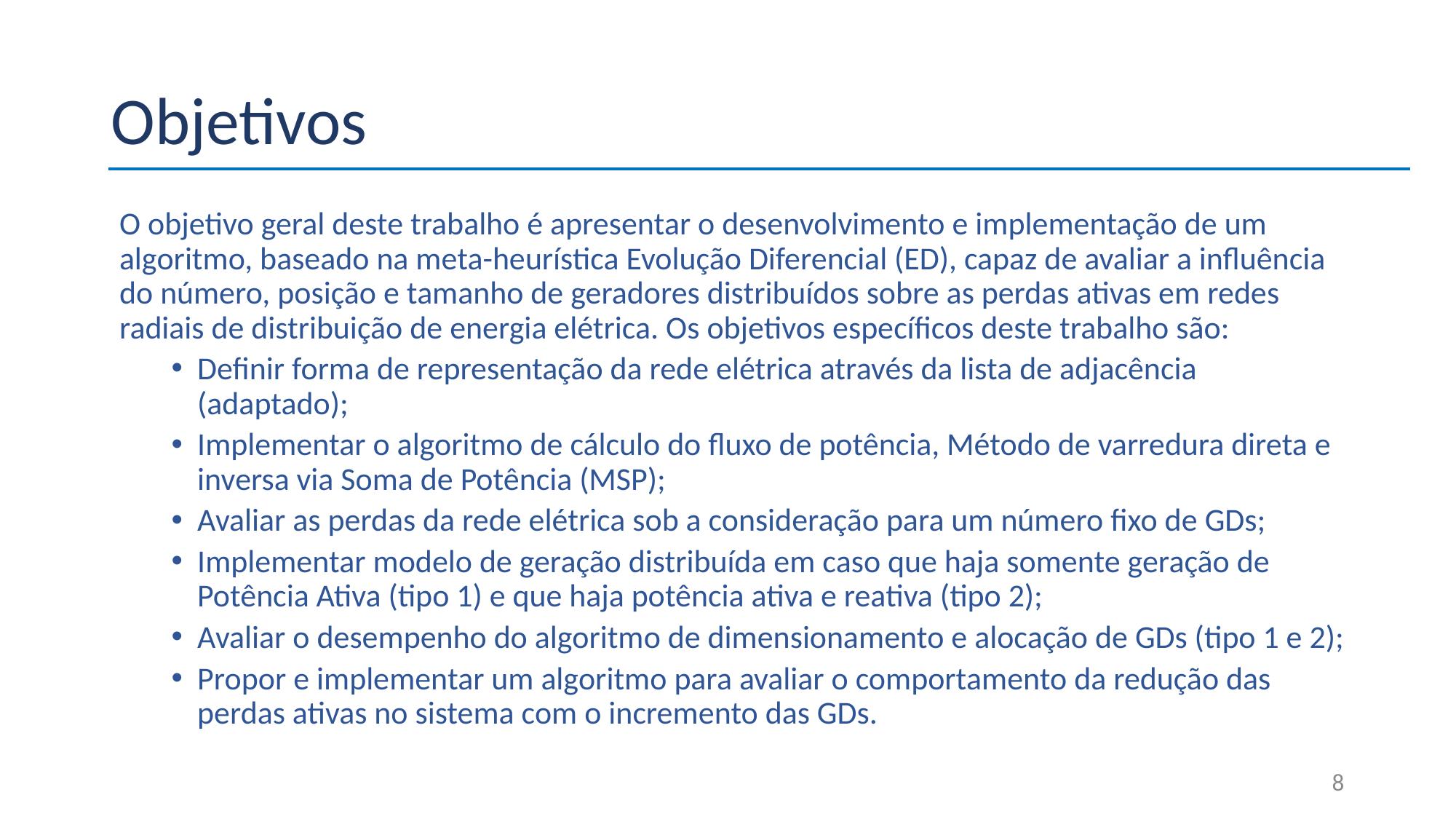

# Objetivos
O objetivo geral deste trabalho é apresentar o desenvolvimento e implementação de um algoritmo, baseado na meta-heurística Evolução Diferencial (ED), capaz de avaliar a influência do número, posição e tamanho de geradores distribuídos sobre as perdas ativas em redes radiais de distribuição de energia elétrica. Os objetivos específicos deste trabalho são:
Definir forma de representação da rede elétrica através da lista de adjacência (adaptado);
Implementar o algoritmo de cálculo do fluxo de potência, Método de varredura direta e inversa via Soma de Potência (MSP);
Avaliar as perdas da rede elétrica sob a consideração para um número fixo de GDs;
Implementar modelo de geração distribuída em caso que haja somente geração de Potência Ativa (tipo 1) e que haja potência ativa e reativa (tipo 2);
Avaliar o desempenho do algoritmo de dimensionamento e alocação de GDs (tipo 1 e 2);
Propor e implementar um algoritmo para avaliar o comportamento da redução das perdas ativas no sistema com o incremento das GDs.
8